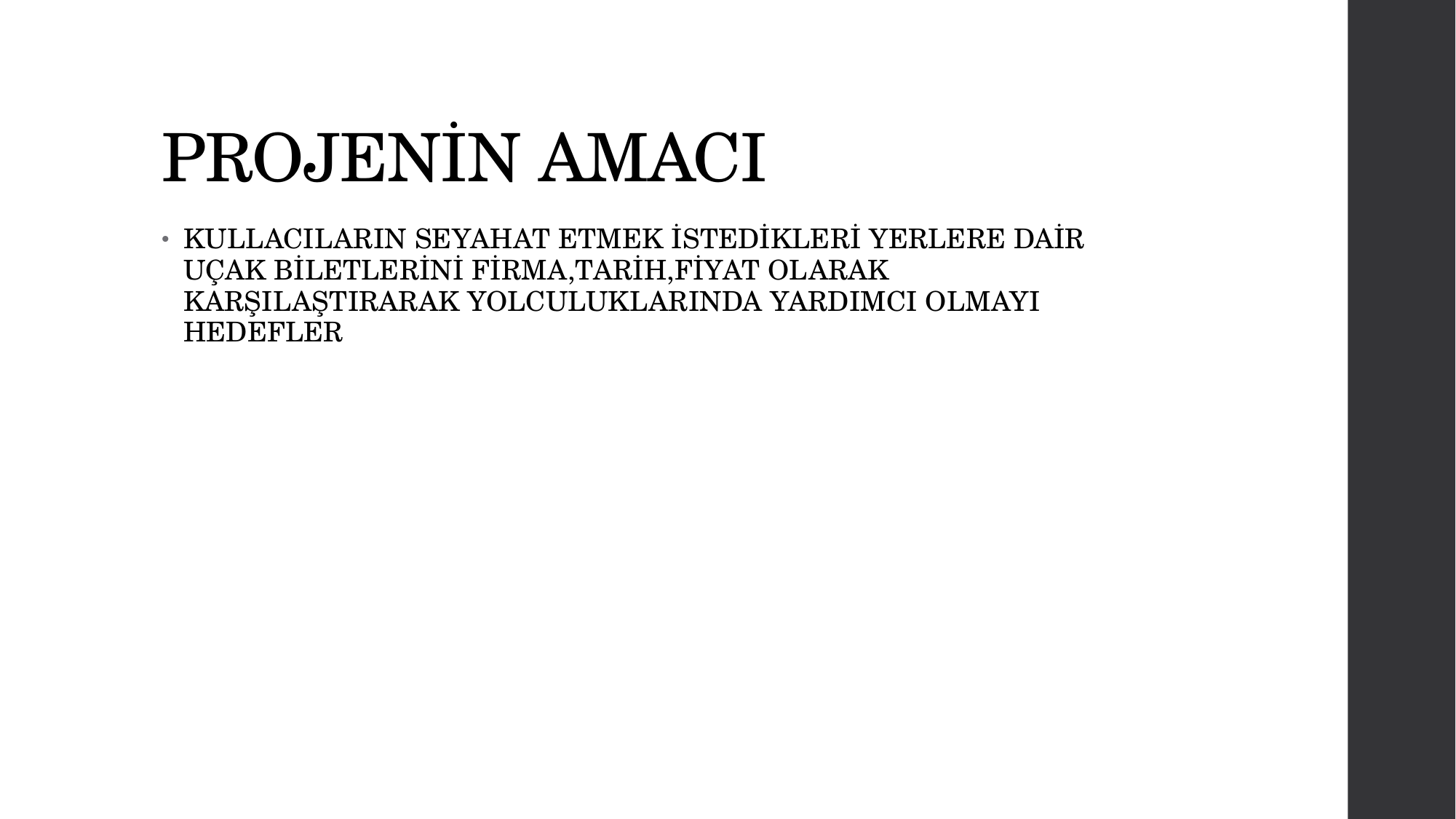

# PROJENİN AMACI
KULLACILARIN SEYAHAT ETMEK İSTEDİKLERİ YERLERE DAİR UÇAK BİLETLERİNİ FİRMA,TARİH,FİYAT OLARAK KARŞILAŞTIRARAK YOLCULUKLARINDA YARDIMCI OLMAYI HEDEFLER